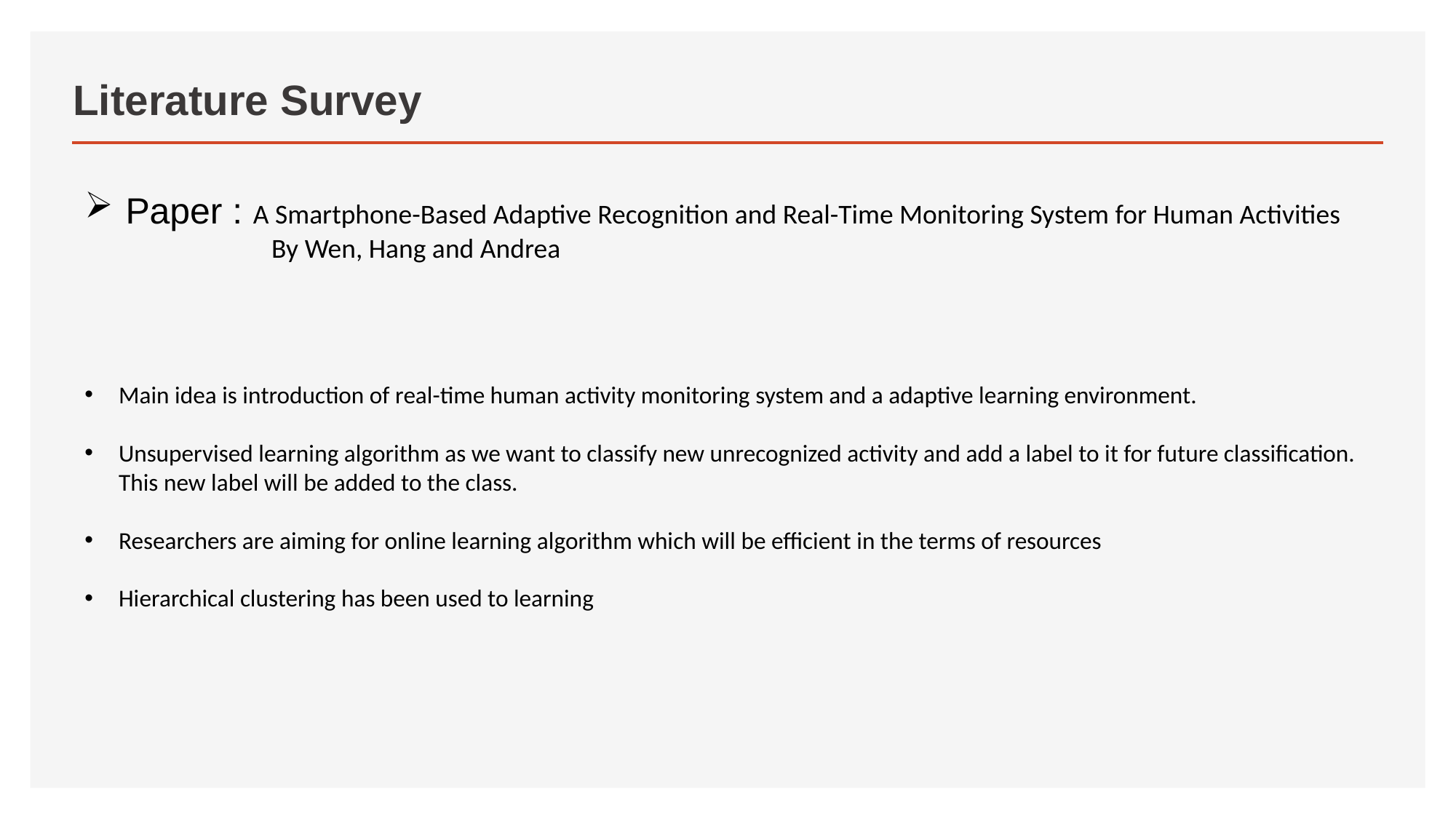

# Literature Survey

Paper : A Smartphone-Based Adaptive Recognition and Real-Time Monitoring System for Human Activities     	      By Wen, Hang and Andrea
Main idea is introduction of real-time human activity monitoring system and a adaptive learning environment.

Unsupervised learning algorithm as we want to classify new unrecognized activity and add a label to it for future classification. This new label will be added to the class.

Researchers are aiming for online learning algorithm which will be efficient in the terms of resources

Hierarchical clustering has been used to learning